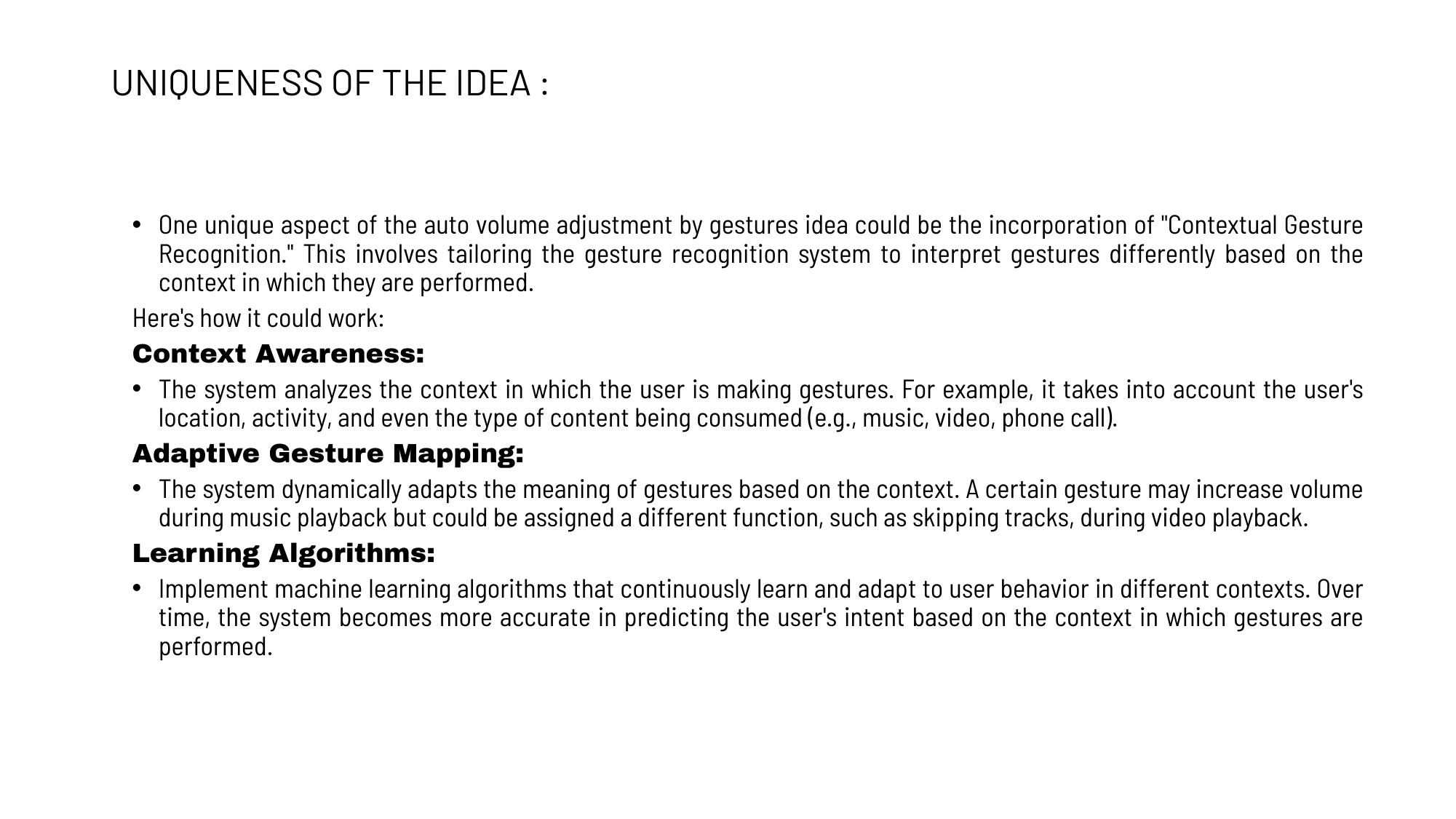

# UNIQUENESS OF THE IDEA :

One unique aspect of the auto volume adjustment by gestures idea could be the incorporation of "Contextual Gesture Recognition." This involves tailoring the gesture recognition system to interpret gestures differently based on the context in which they are performed.
Here's how it could work:
Context Awareness:
The system analyzes the context in which the user is making gestures. For example, it takes into account the user's location, activity, and even the type of content being consumed (e.g., music, video, phone call).
Adaptive Gesture Mapping:
The system dynamically adapts the meaning of gestures based on the context. A certain gesture may increase volume during music playback but could be assigned a different function, such as skipping tracks, during video playback.
Learning Algorithms:
Implement machine learning algorithms that continuously learn and adapt to user behavior in different contexts. Over time, the system becomes more accurate in predicting the user's intent based on the context in which gestures are performed.